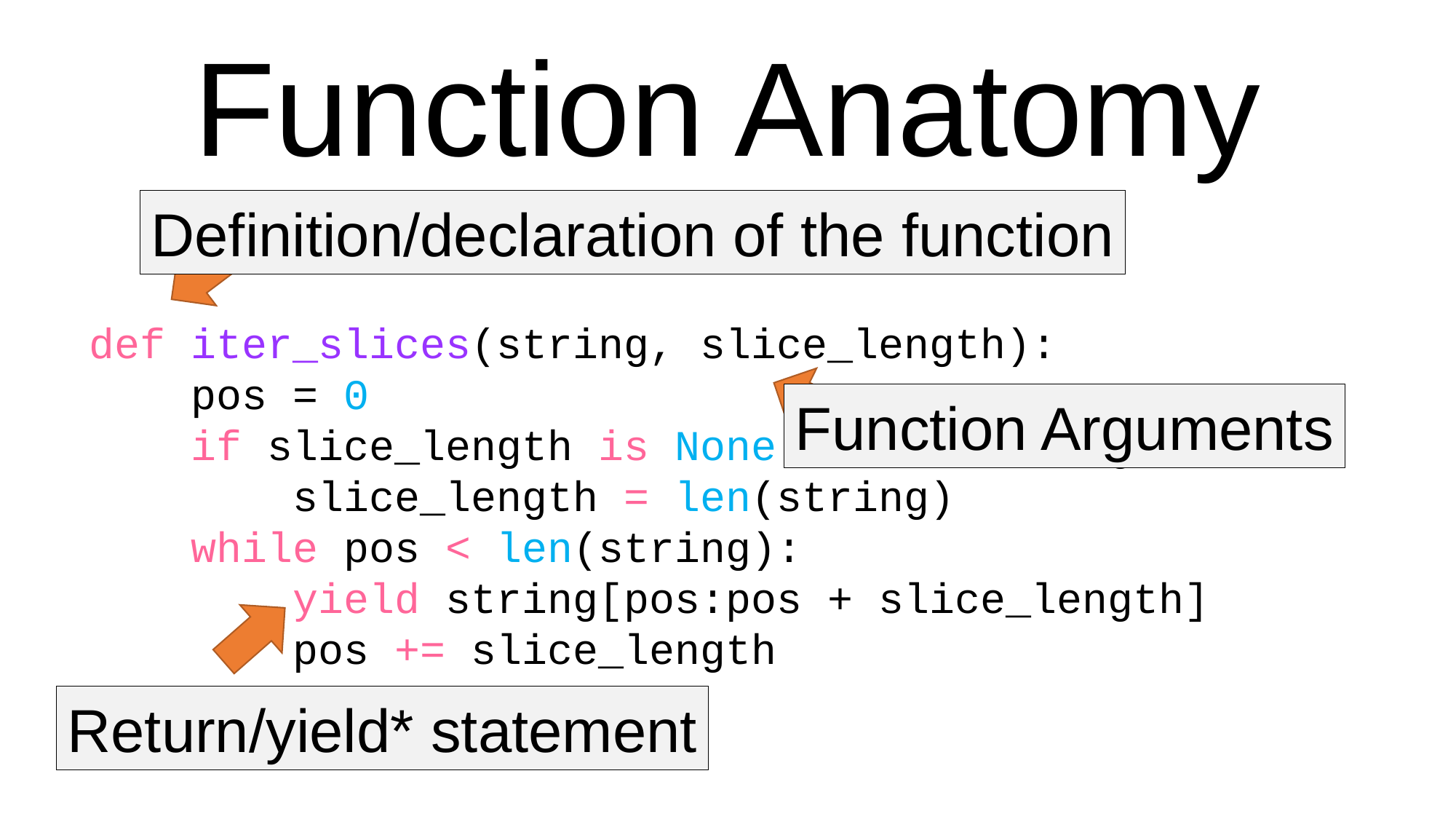

Function Anatomy
Definition/declaration of the function

def iter_slices(string, slice_length):
    pos = 0
    if slice_length is None or slice_length <= 0:
        slice_length = len(string)
    while pos < len(string):
        yield string[pos:pos + slice_length]
        pos += slice_length

Function Arguments

Return/yield* statement